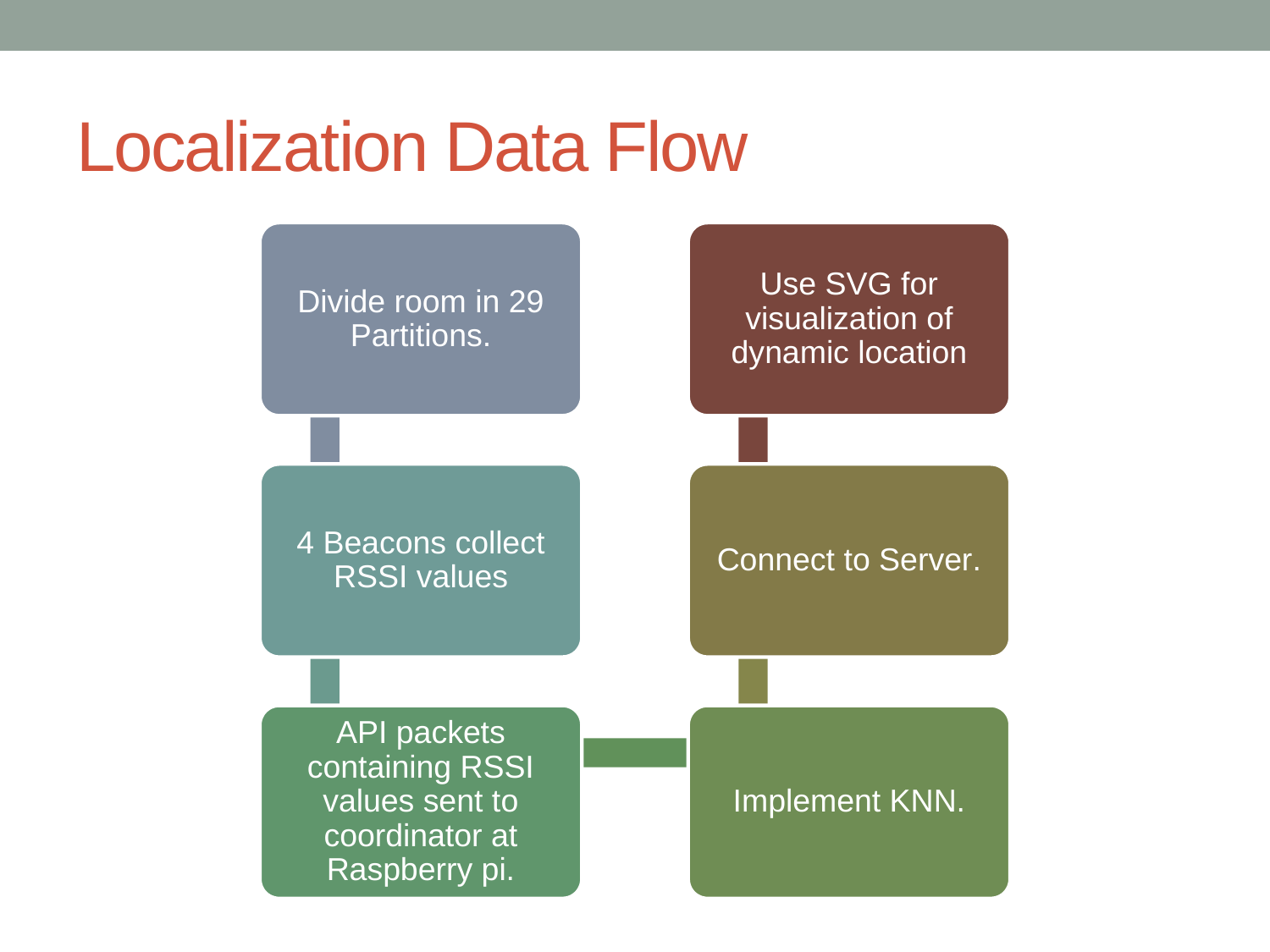

# Localization Data Flow
Divide room in 29 Partitions.
4 Beacons collect RSSI values
API packets containing RSSI values sent to coordinator at Raspberry pi.
Implement KNN.
Connect to Server.
Use SVG for visualization of dynamic location